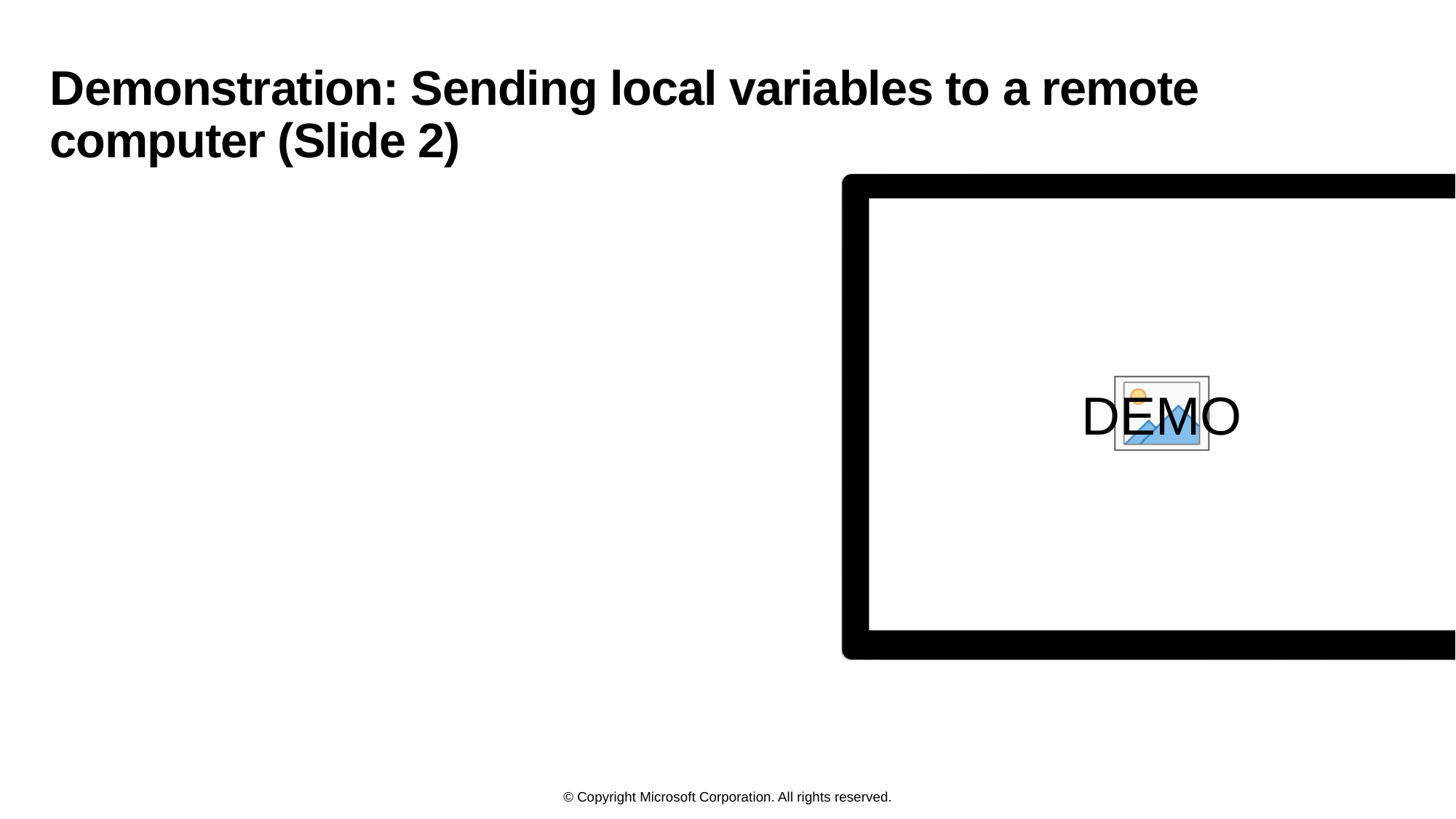

# Demonstration: Sending local variables to a remote computer (Slide 2)